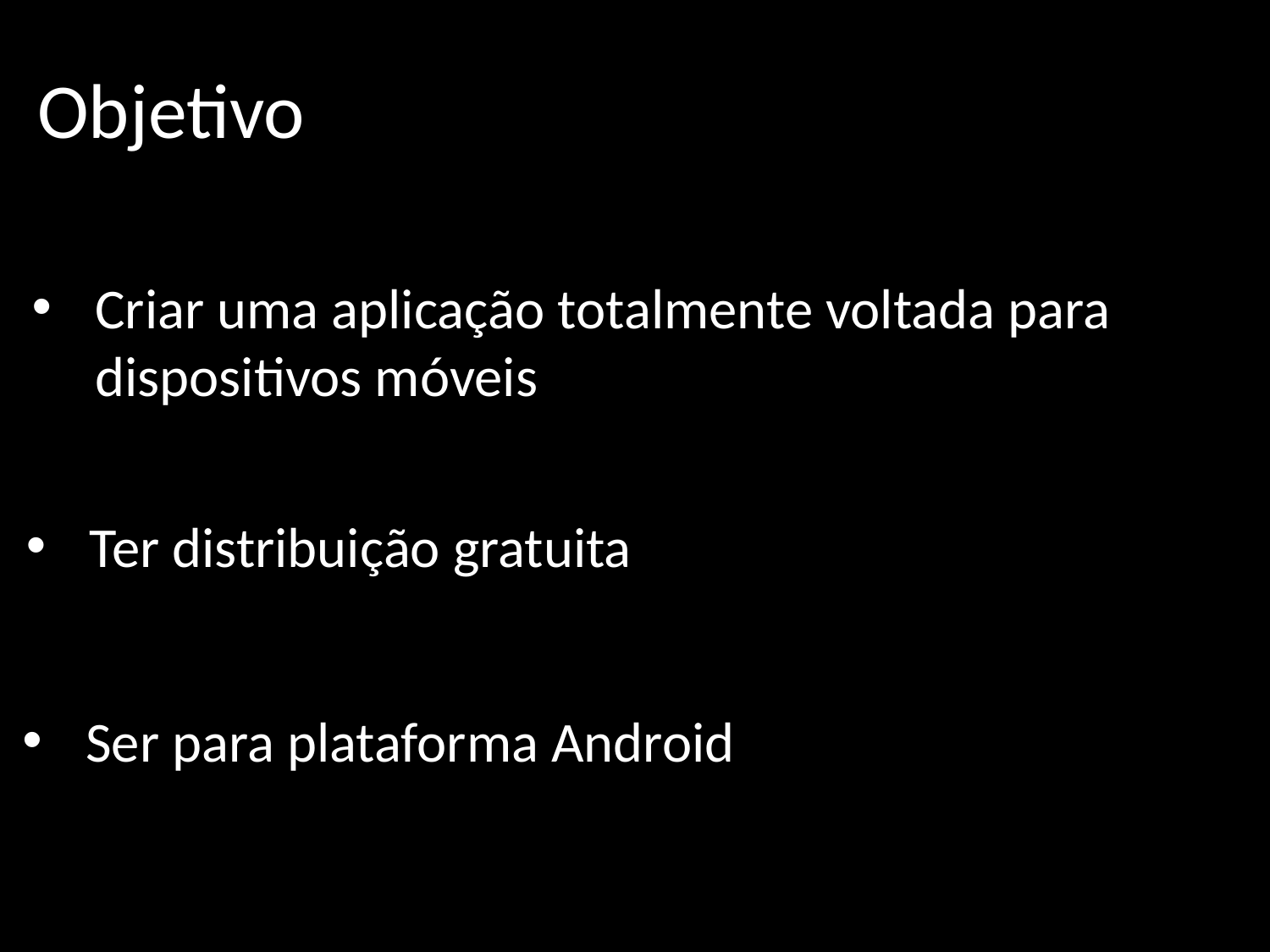

# Objetivo
Criar uma aplicação totalmente voltada para dispositivos móveis
Ter distribuição gratuita
Ser para plataforma Android